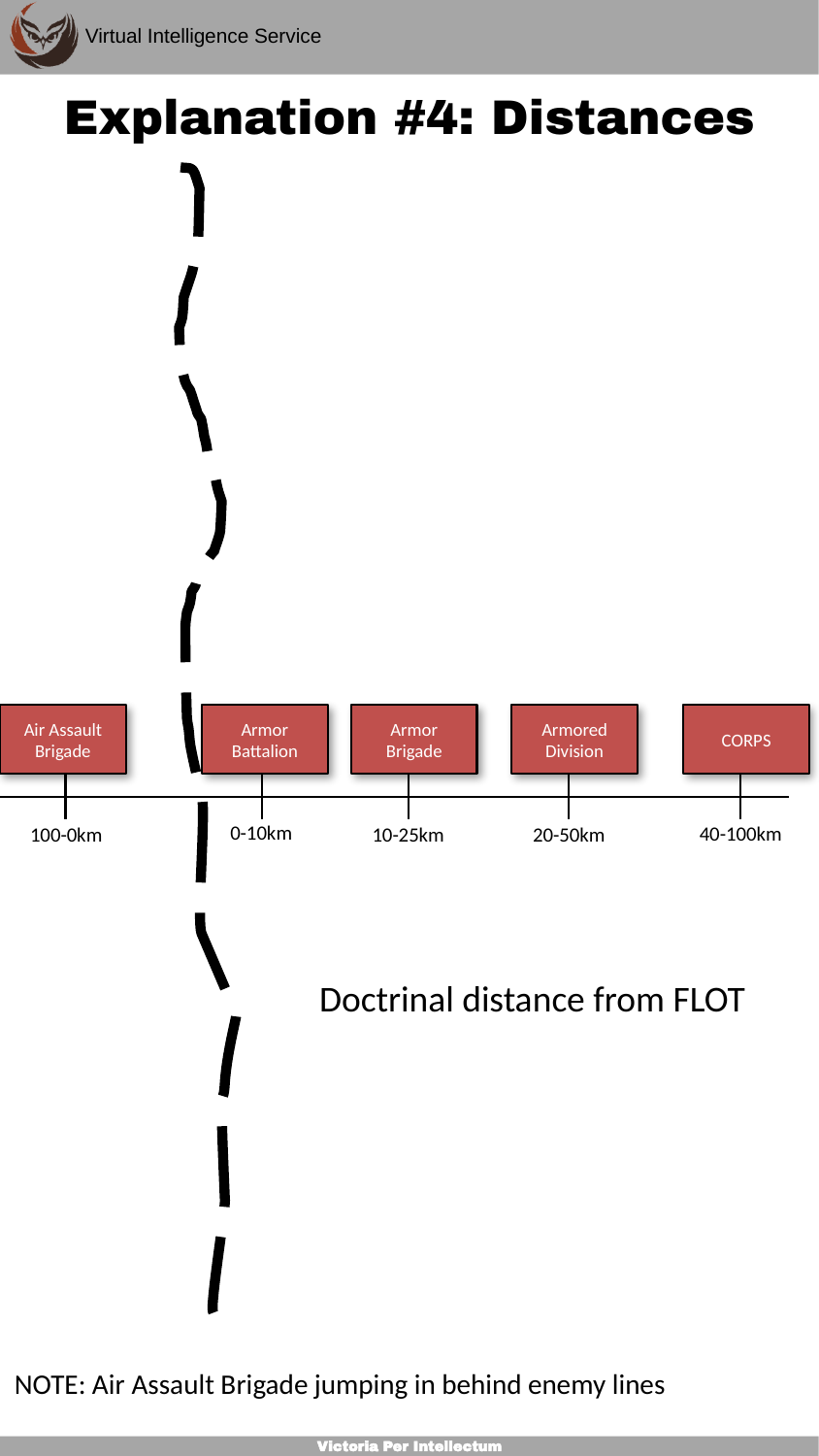

# Explanation #4: Distances

Air Assault Brigade
Armor Battalion
Armor Brigade
Armored Division
CORPS
0-10km
40-100km
10-25km
20-50km
100-0km
Doctrinal distance from FLOT
NOTE: Air Assault Brigade jumping in behind enemy lines